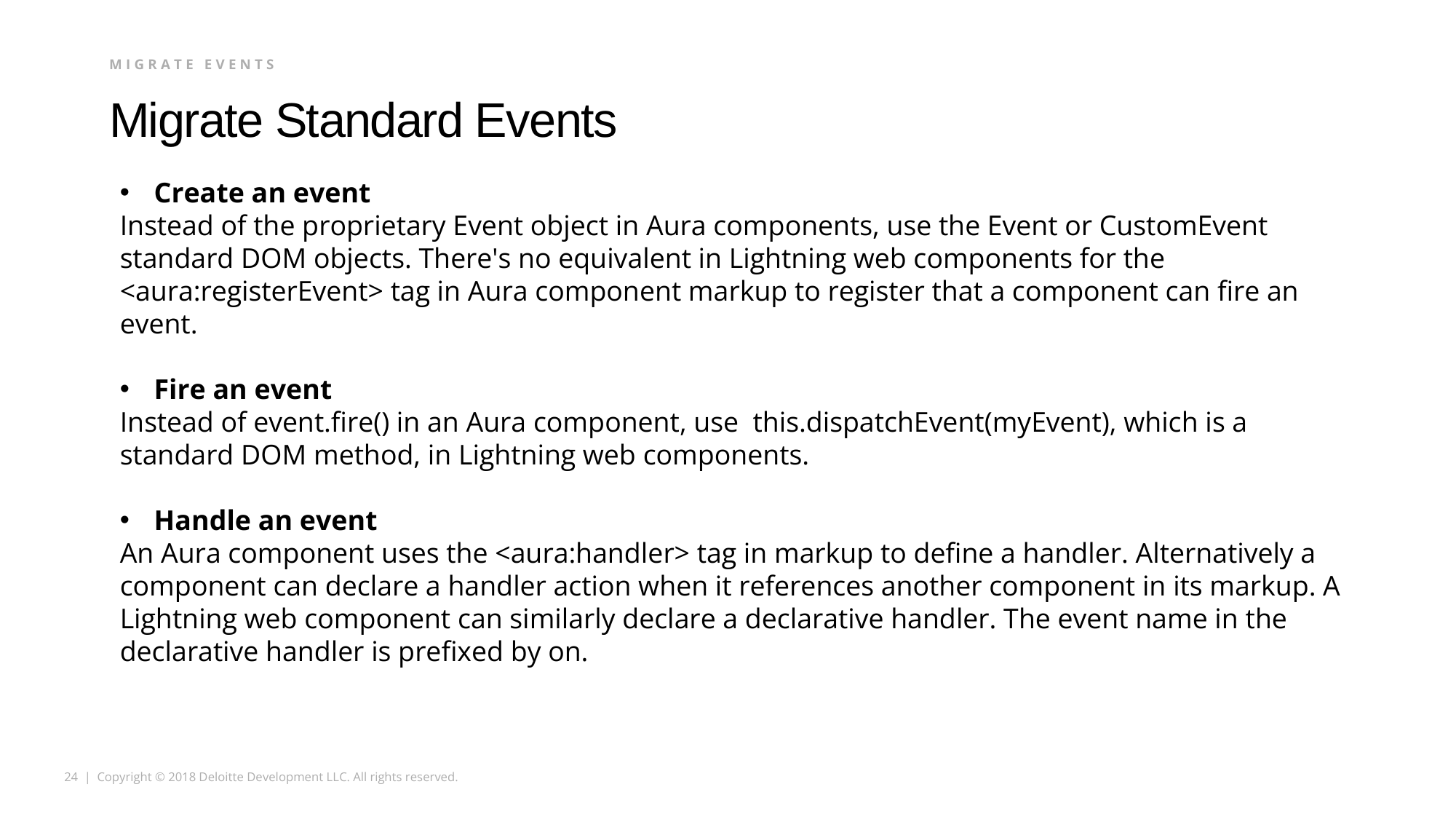

Migrate events
# Migrate Standard Events
Create an event
Instead of the proprietary Event object in Aura components, use the Event or CustomEvent standard DOM objects. There's no equivalent in Lightning web components for the <aura:registerEvent> tag in Aura component markup to register that a component can fire an event.

Fire an event
Instead of event.fire() in an Aura component, use  this.dispatchEvent(myEvent), which is a standard DOM method, in Lightning web components.

Handle an event
An Aura component uses the <aura:handler> tag in markup to define a handler. Alternatively a component can declare a handler action when it references another component in its markup. A Lightning web component can similarly declare a declarative handler. The event name in the declarative handler is prefixed by on.